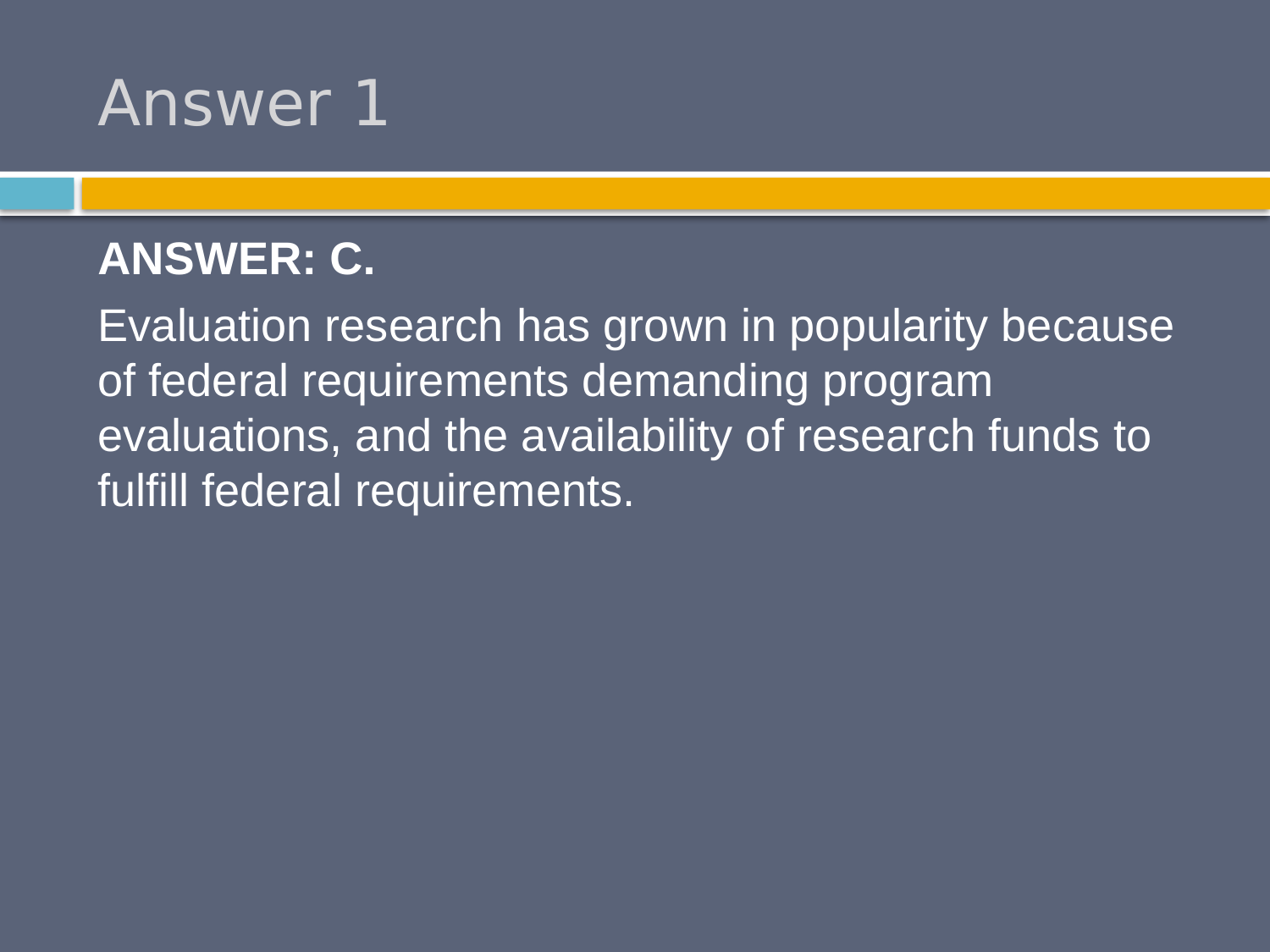

# Answer 1
ANSWER: C.
Evaluation research has grown in popularity because of federal requirements demanding program evaluations, and the availability of research funds to fulfill federal requirements.